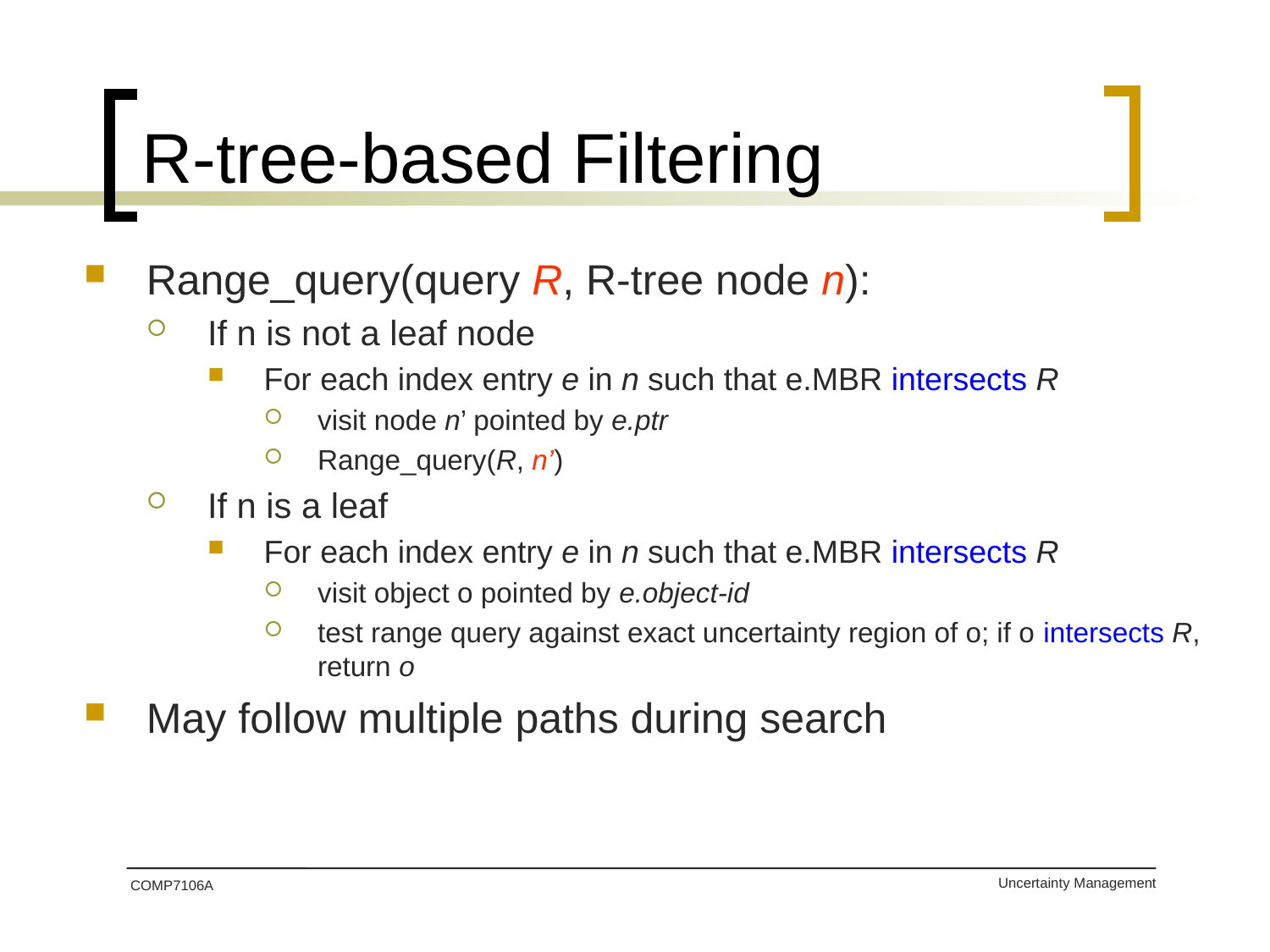

# R-tree-based Filtering
Range_query(query R, R-tree node n):
If n is not a leaf node
For each index entry e in n such that e.MBR intersects R
visit node n’ pointed by e.ptr
Range_query(R, n’)
If n is a leaf
For each index entry e in n such that e.MBR intersects R
visit object o pointed by e.object-id
test range query against exact uncertainty region of o; if o intersects R, return o
May follow multiple paths during search

COMP7106A